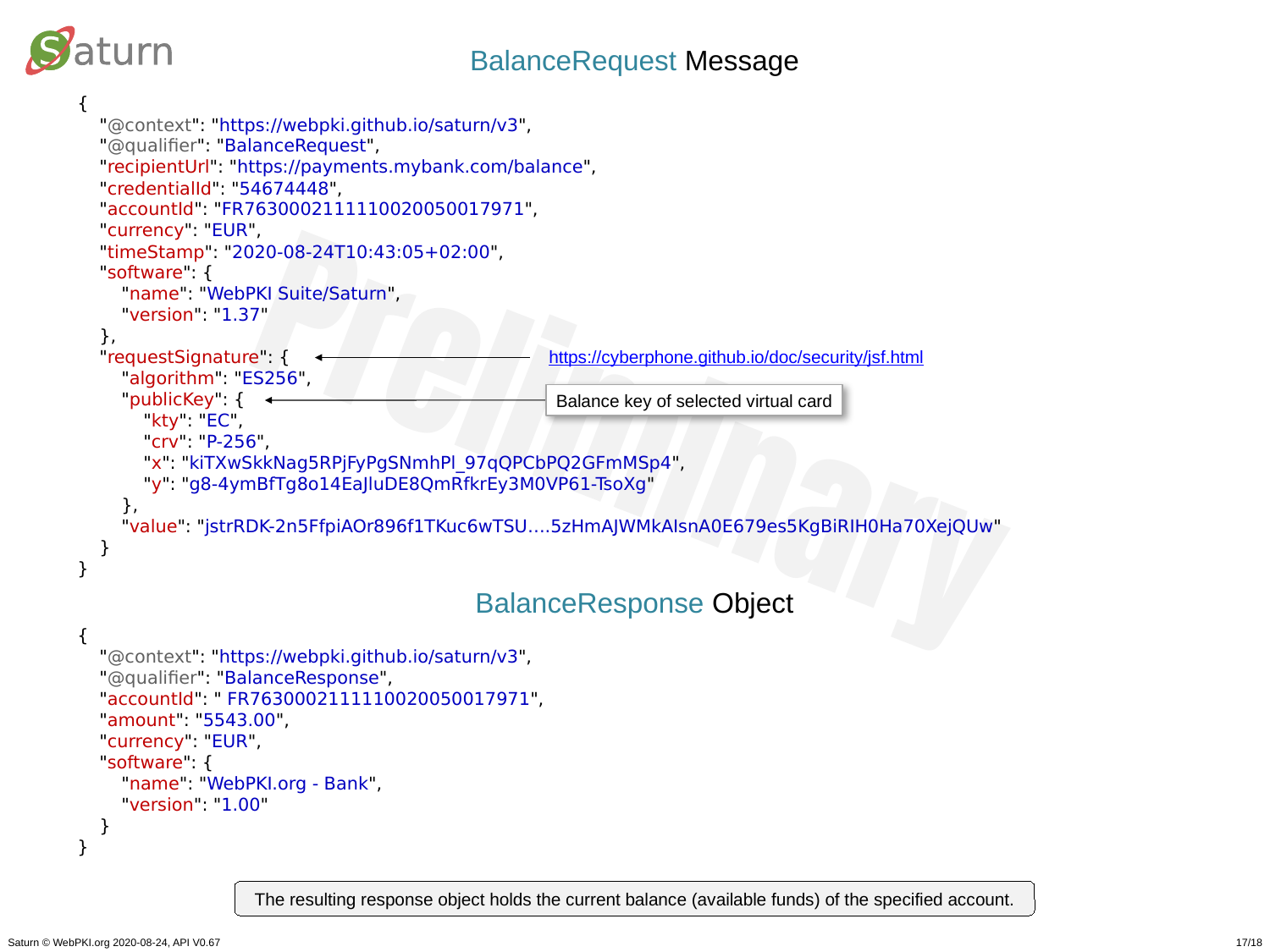

BalanceRequest Message
{
    "@context": "https://webpki.github.io/saturn/v3",
    "@qualifier": "BalanceRequest",
    "recipientUrl": "https://payments.mybank.com/balance",
    "credentialId": "54674448",
    "accountId": "FR7630002111110020050017971",
    "currency": "EUR",
    "timeStamp": "2020-08-24T10:43:05+02:00",
    "software": {
        "name": "WebPKI Suite/Saturn",
        "version": "1.37"
    },
    "requestSignature": {
        "algorithm": "ES256",
        "publicKey": {
            "kty": "EC",
            "crv": "P-256",
            "x": "kiTXwSkkNag5RPjFyPgSNmhPl_97qQPCbPQ2GFmMSp4",
            "y": "g8-4ymBfTg8o14EaJluDE8QmRfkrEy3M0VP61-TsoXg"
        },
        "value": "jstrRDK-2n5FfpiAOr896f1TKuc6wTSU….5zHmAJWMkAIsnA0E679es5KgBiRIH0Ha70XejQUw"
    }
}
https://cyberphone.github.io/doc/security/jsf.html

Balance key of selected virtual card
BalanceResponse Object
{
    "@context": "https://webpki.github.io/saturn/v3",
    "@qualifier": "BalanceResponse",
    "accountId": " FR7630002111110020050017971",
    "amount": "5543.00",
    "currency": "EUR",
    "software": {
        "name": "WebPKI.org - Bank",
        "version": "1.00"
    }
}
The resulting response object holds the current balance (available funds) of the specified account.